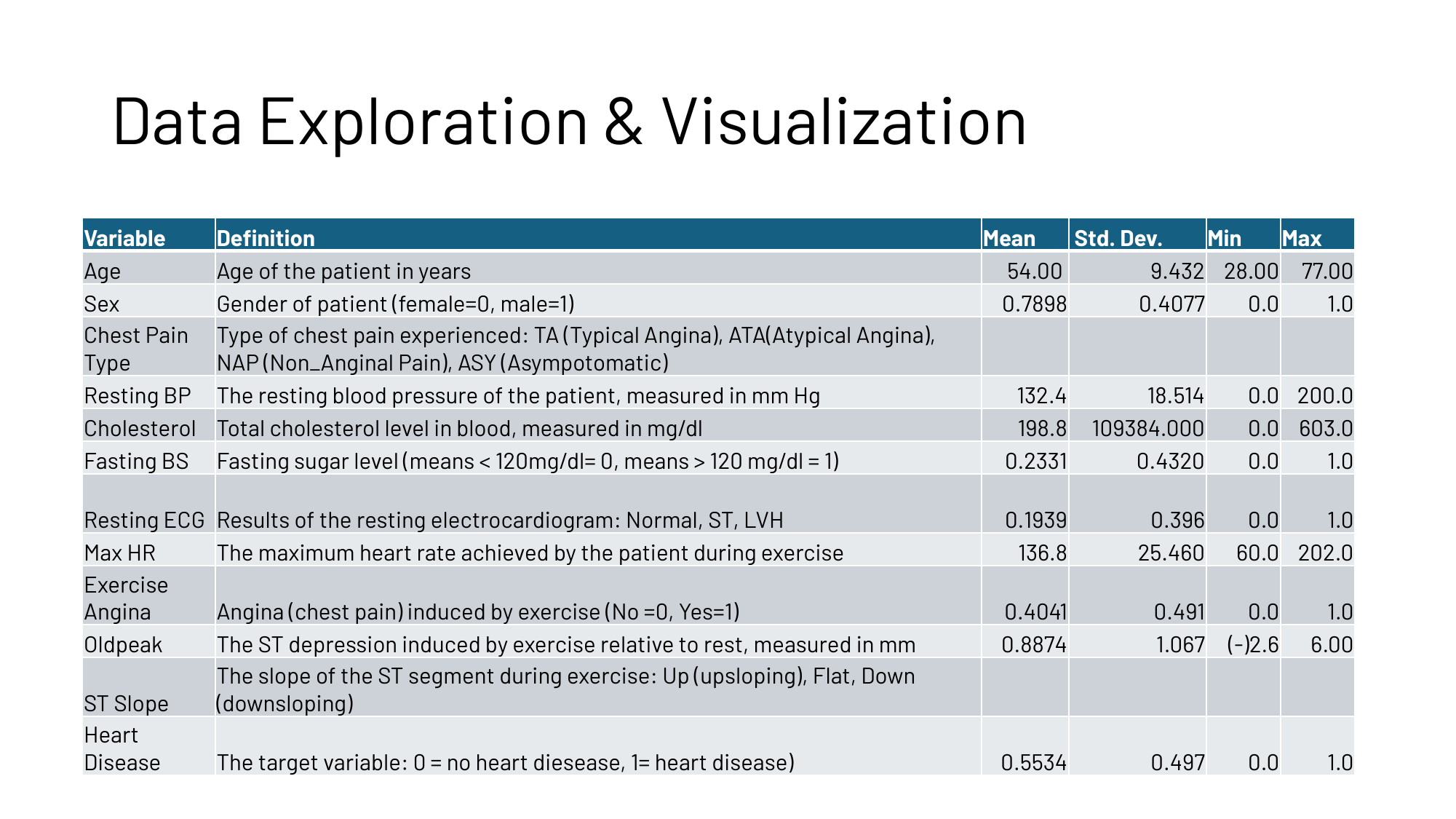

# Data Exploration & Visualization
| Variable | Definition | Mean | Std. Dev. | Min | Max |
| --- | --- | --- | --- | --- | --- |
| Age | Age of the patient in years | 54.00 | 9.432 | 28.00 | 77.00 |
| Sex | Gender of patient (female=0, male=1) | 0.7898 | 0.4077 | 0.0 | 1.0 |
| Chest Pain Type | Type of chest pain experienced: TA (Typical Angina), ATA(Atypical Angina), NAP (Non\_Anginal Pain), ASY (Asympotomatic) |  |  |  |  |
| Resting BP | The resting blood pressure of the patient, measured in mm Hg | 132.4 | 18.514 | 0.0 | 200.0 |
| Cholesterol | Total cholesterol level in blood, measured in mg/dl | 198.8 | 109384.000 | 0.0 | 603.0 |
| Fasting BS | Fasting sugar level (means < 120mg/dl= 0, means > 120 mg/dl = 1) | 0.2331 | 0.4320 | 0.0 | 1.0 |
| Resting ECG | Results of the resting electrocardiogram: Normal, ST, LVH | 0.1939 | 0.396 | 0.0 | 1.0 |
| Max HR | The maximum heart rate achieved by the patient during exercise | 136.8 | 25.460 | 60.0 | 202.0 |
| Exercise Angina | Angina (chest pain) induced by exercise (No =0, Yes=1) | 0.4041 | 0.491 | 0.0 | 1.0 |
| Oldpeak | The ST depression induced by exercise relative to rest, measured in mm | 0.8874 | 1.067 | (-)2.6 | 6.00 |
| ST Slope | The slope of the ST segment during exercise: Up (upsloping), Flat, Down (downsloping) |  |  |  |  |
| Heart Disease | The target variable: 0 = no heart diesease, 1= heart disease) | 0.5534 | 0.497 | 0.0 | 1.0 |